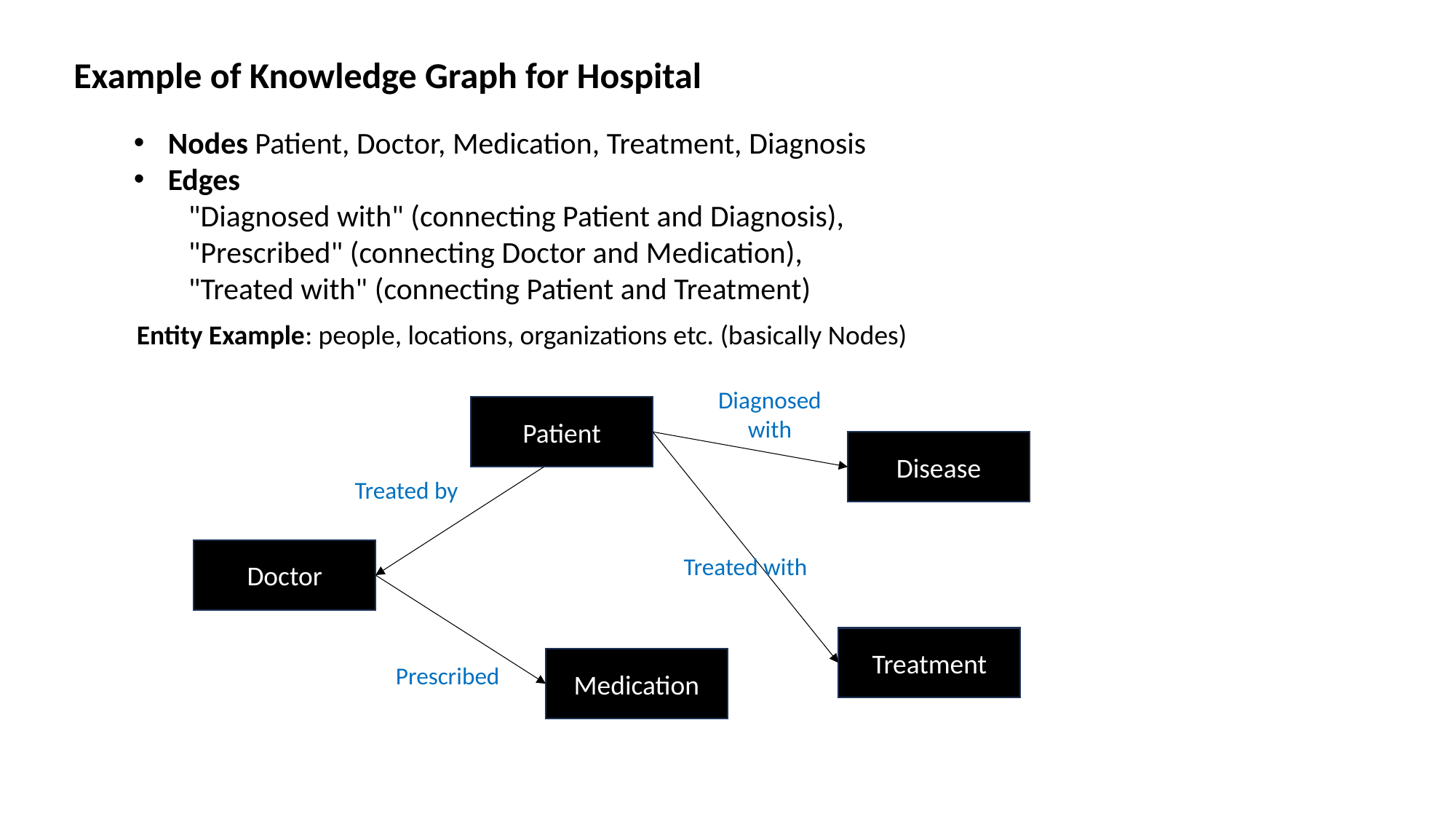

Example of Knowledge Graph for Hospital
Nodes Patient, Doctor, Medication, Treatment, Diagnosis
Edges
"Diagnosed with" (connecting Patient and Diagnosis),
"Prescribed" (connecting Doctor and Medication),
"Treated with" (connecting Patient and Treatment)
Entity Example: people, locations, organizations etc. (basically Nodes)
Diagnosed with
Patient
Disease
Treated by
Doctor
Treated with
Treatment
Medication
Prescribed